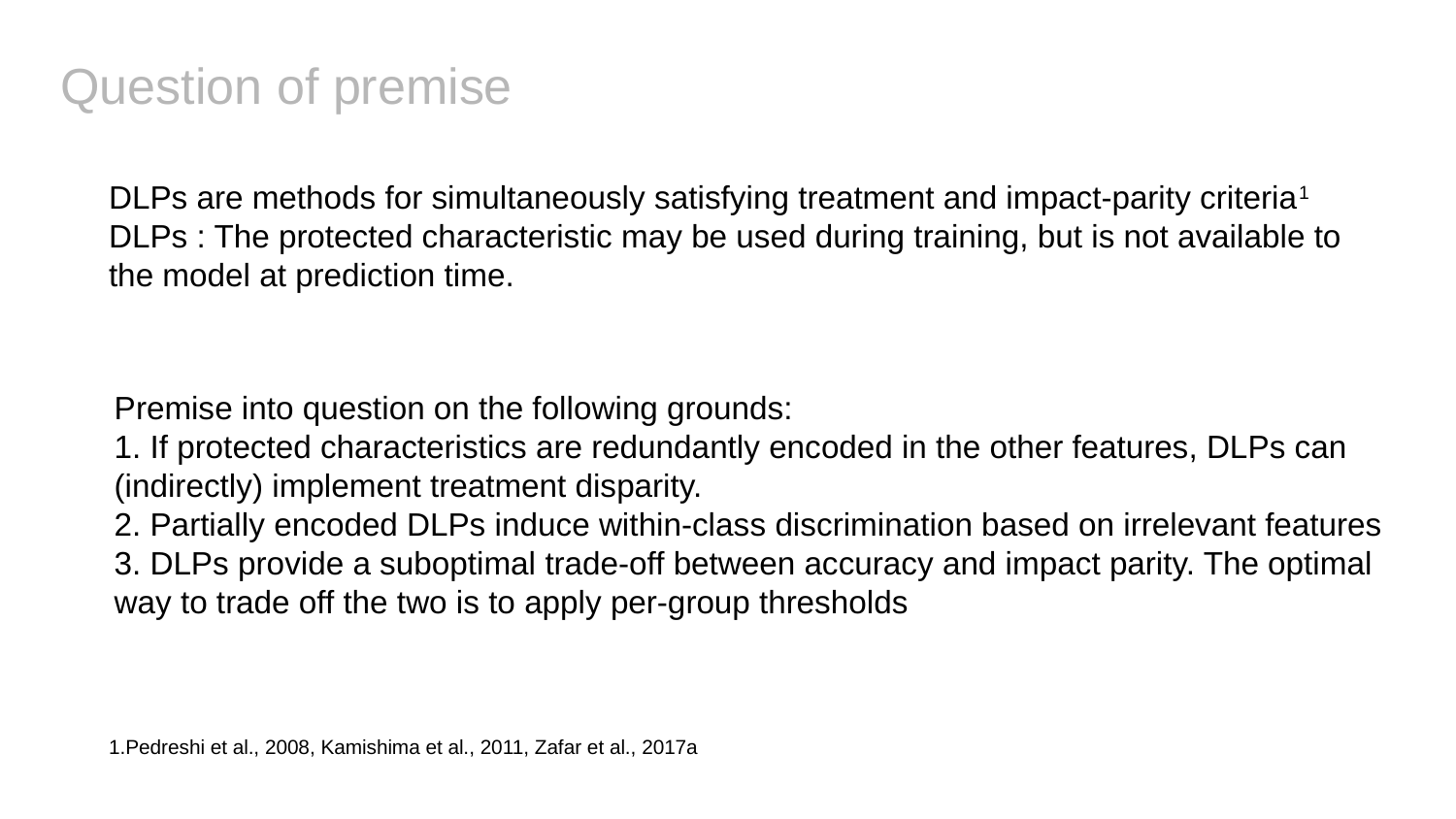

# Question of premise
DLPs are methods for simultaneously satisfying treatment and impact-parity criteria1
DLPs : The protected characteristic may be used during training, but is not available to the model at prediction time.
Premise into question on the following grounds:
1. If protected characteristics are redundantly encoded in the other features, DLPs can (indirectly) implement treatment disparity.
2. Partially encoded DLPs induce within-class discrimination based on irrelevant features
3. DLPs provide a suboptimal trade-off between accuracy and impact parity. The optimal way to trade off the two is to apply per-group thresholds
1.Pedreshi et al., 2008, Kamishima et al., 2011, Zafar et al., 2017a